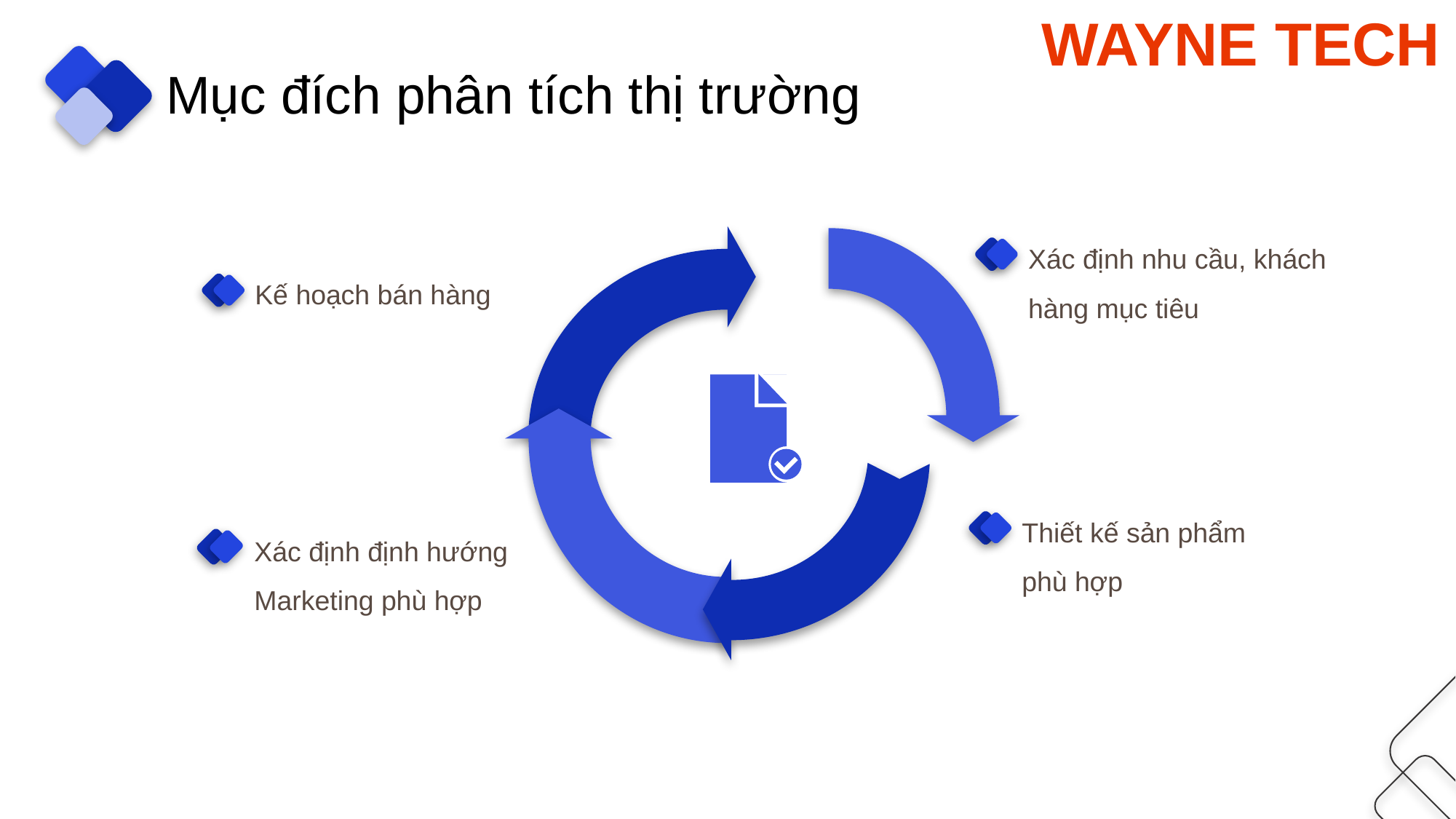

Mục đích phân tích thị trường
Xác định nhu cầu, khách hàng mục tiêu

Kế hoạch bán hàng

Thiết kế sản phẩm phù hợp

Xác định định hướng Marketing phù hợp